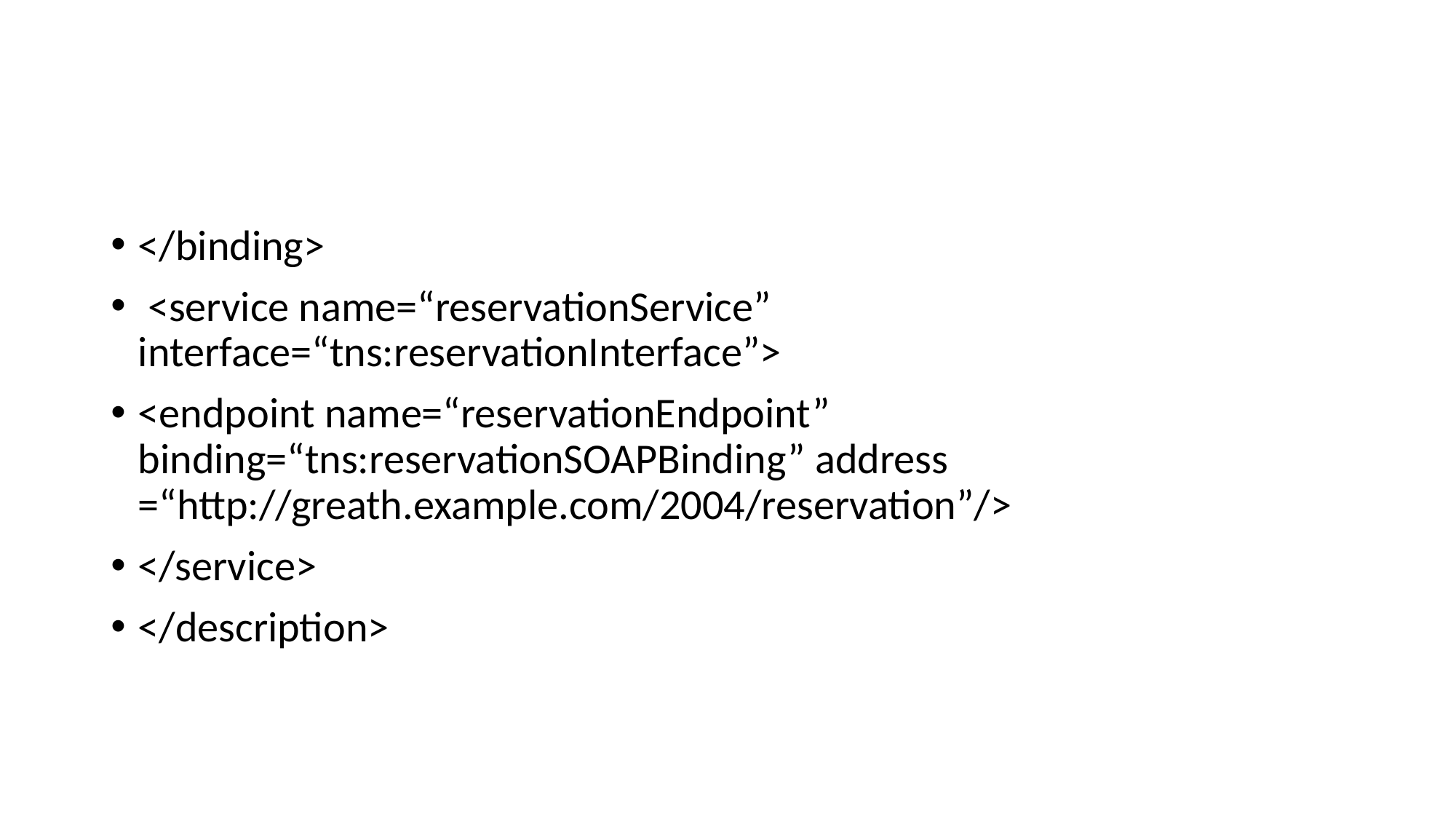

#
</binding>
 <service name=“reservationService” interface=“tns:reservationInterface”>
<endpoint name=“reservationEndpoint” binding=“tns:reservationSOAPBinding” address =“http://greath.example.com/2004/reservation”/>
</service>
</description>